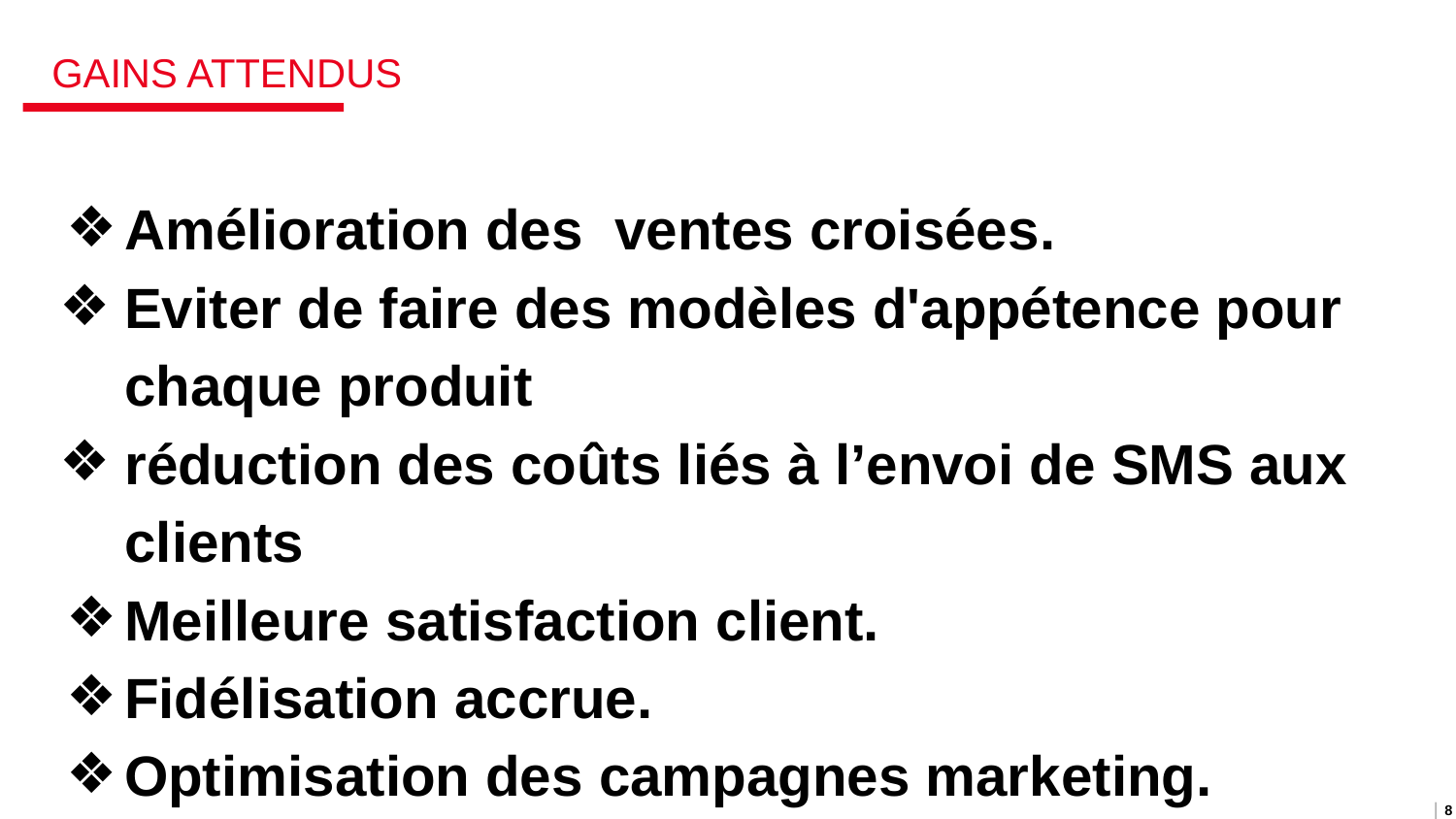

# GAINS ATTENDUS
Amélioration des  ventes croisées.
Eviter de faire des modèles d'appétence pour chaque produit
réduction des coûts liés à l’envoi de SMS aux clients
Meilleure satisfaction client.
Fidélisation accrue.
Optimisation des campagnes marketing.